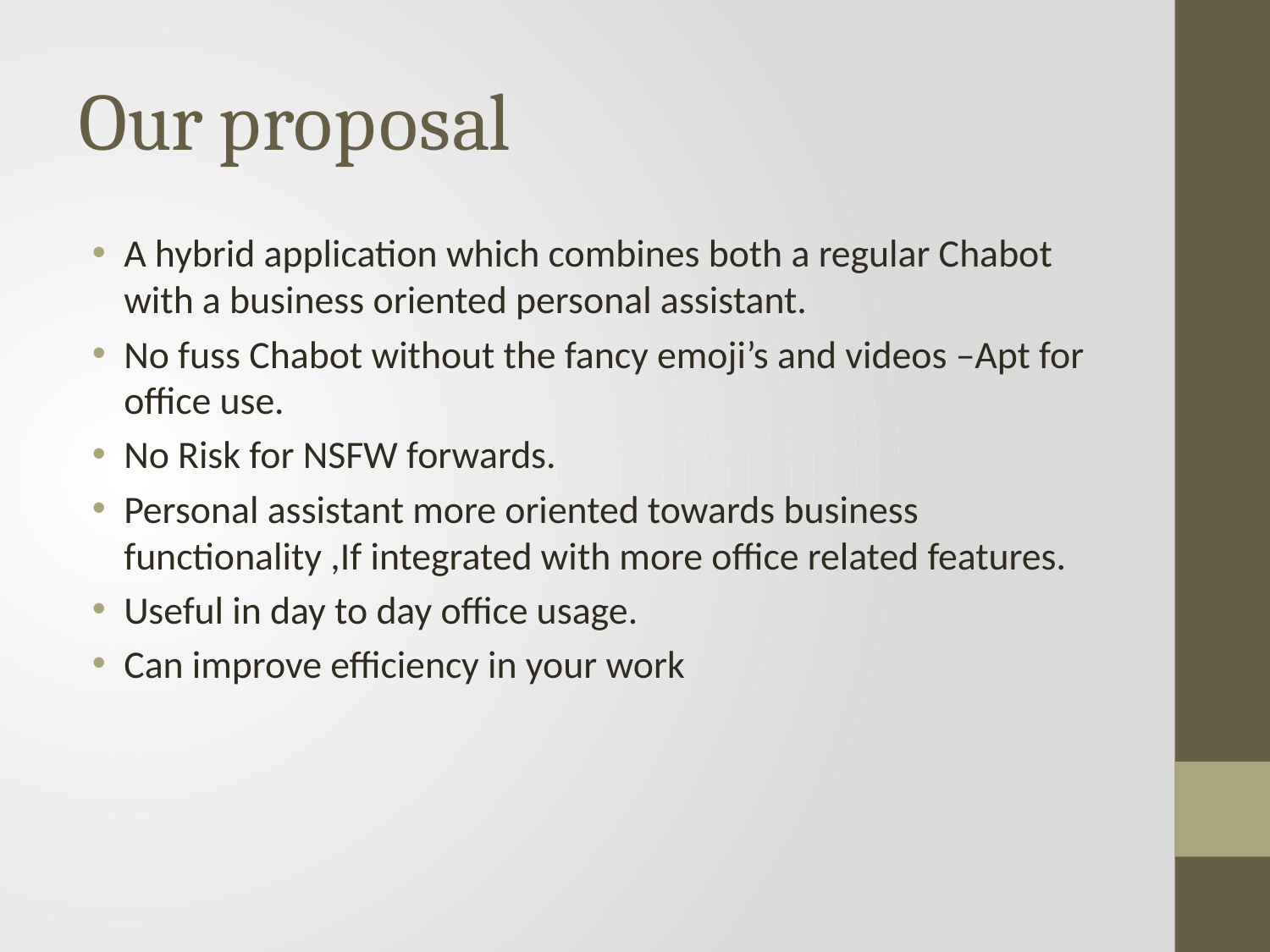

# Our proposal
A hybrid application which combines both a regular Chabot with a business oriented personal assistant.
No fuss Chabot without the fancy emoji’s and videos –Apt for office use.
No Risk for NSFW forwards.
Personal assistant more oriented towards business functionality ,If integrated with more office related features.
Useful in day to day office usage.
Can improve efficiency in your work